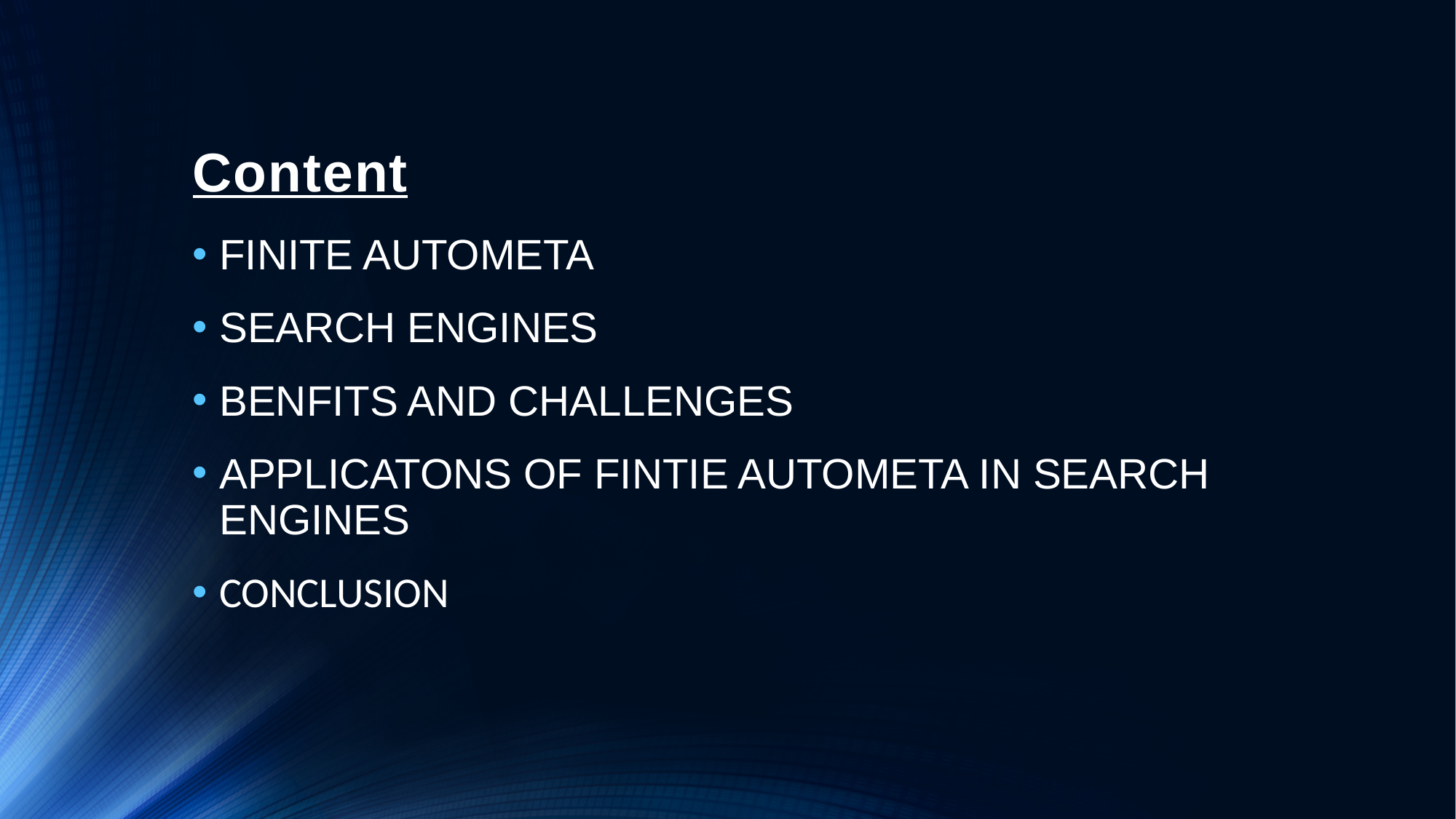

# Content
FINITE AUTOMETA
SEARCH ENGINES
BENFITS AND CHALLENGES
APPLICATONS OF FINTIE AUTOMETA IN SEARCH ENGINES
CONCLUSION